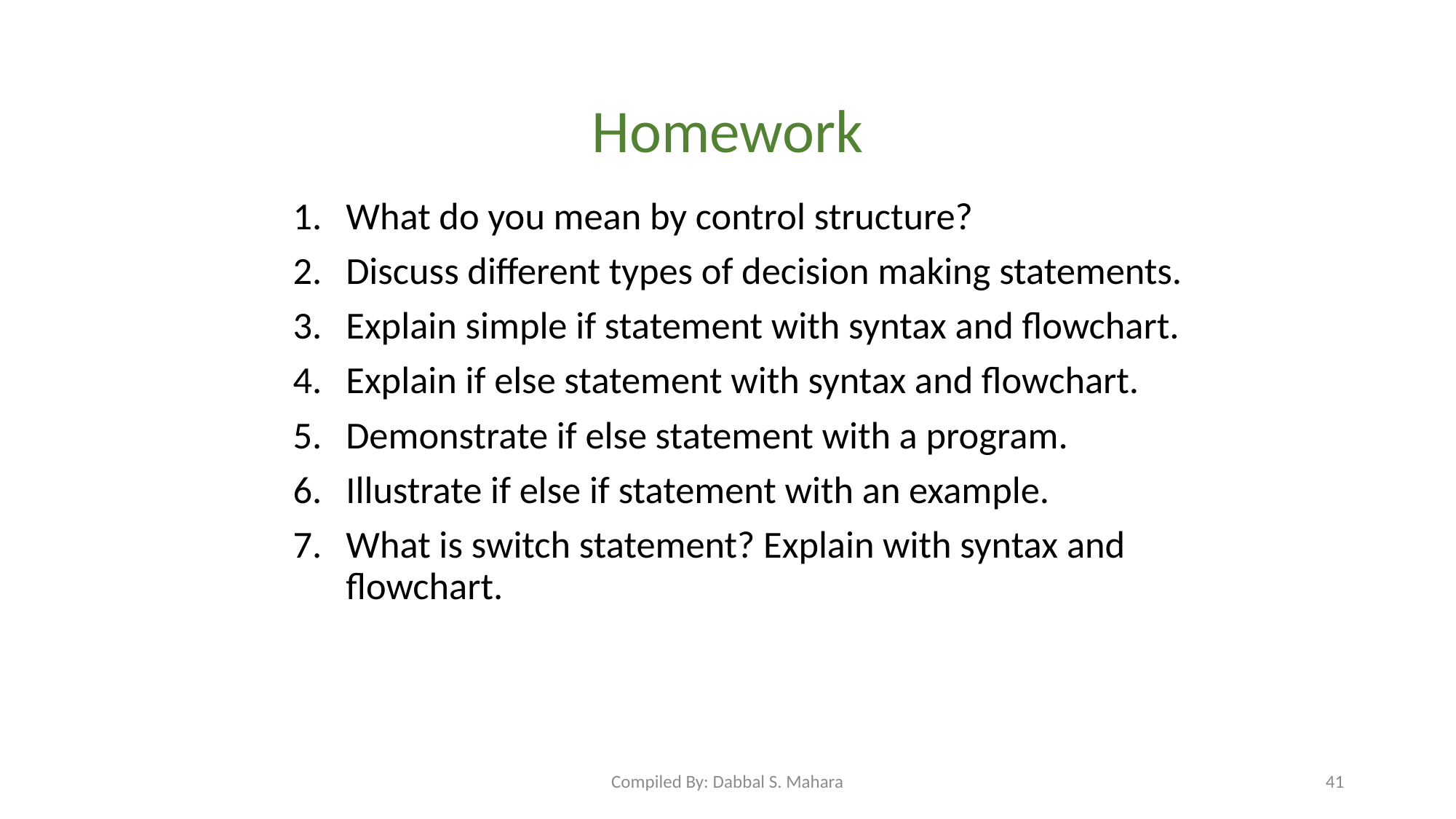

# Homework
What do you mean by control structure?
Discuss different types of decision making statements.
Explain simple if statement with syntax and flowchart.
Explain if else statement with syntax and flowchart.
Demonstrate if else statement with a program.
Illustrate if else if statement with an example.
What is switch statement? Explain with syntax and flowchart.
Compiled By: Dabbal S. Mahara
41